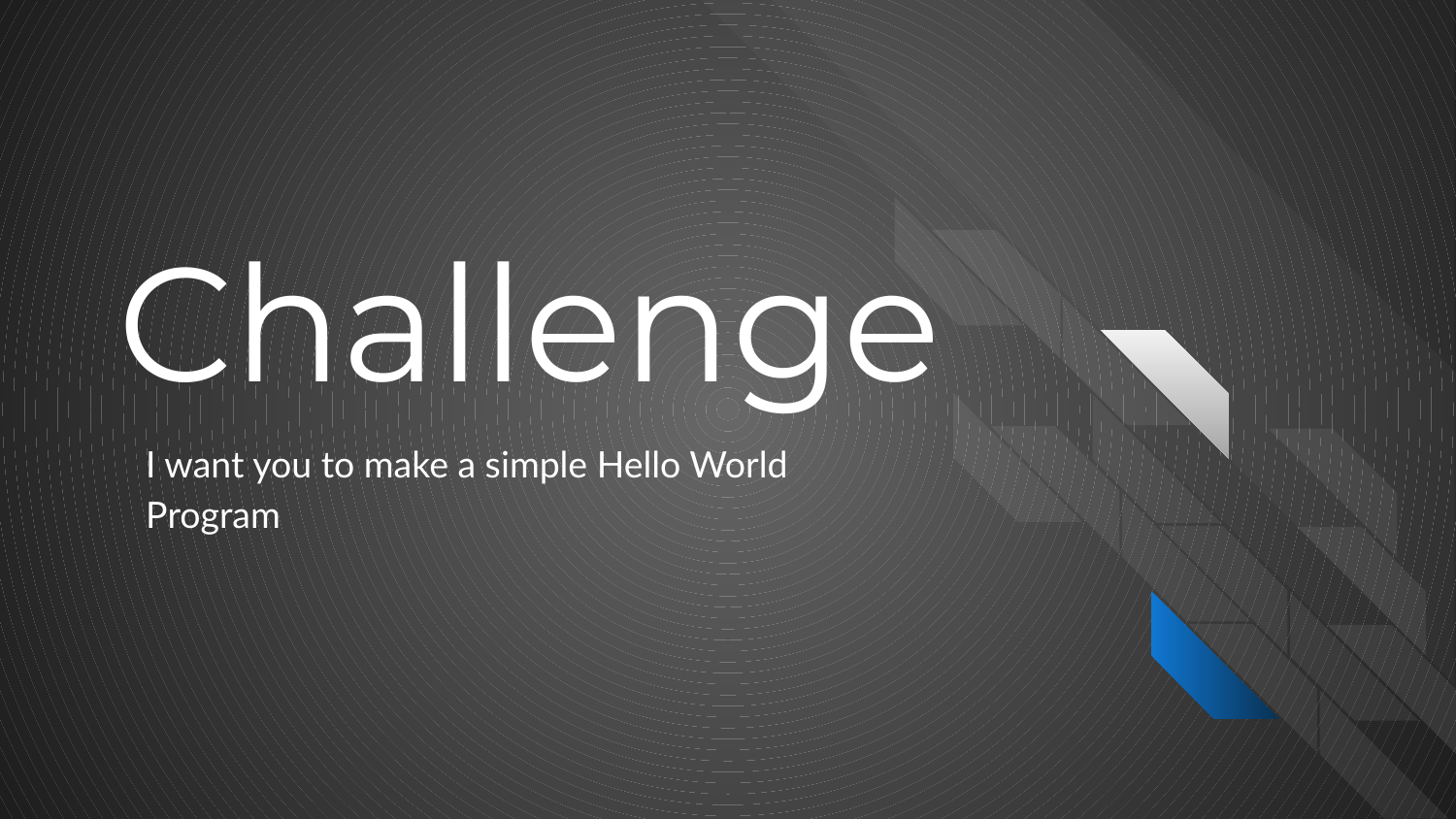

# Challenge
I want you to make a simple Hello World Program